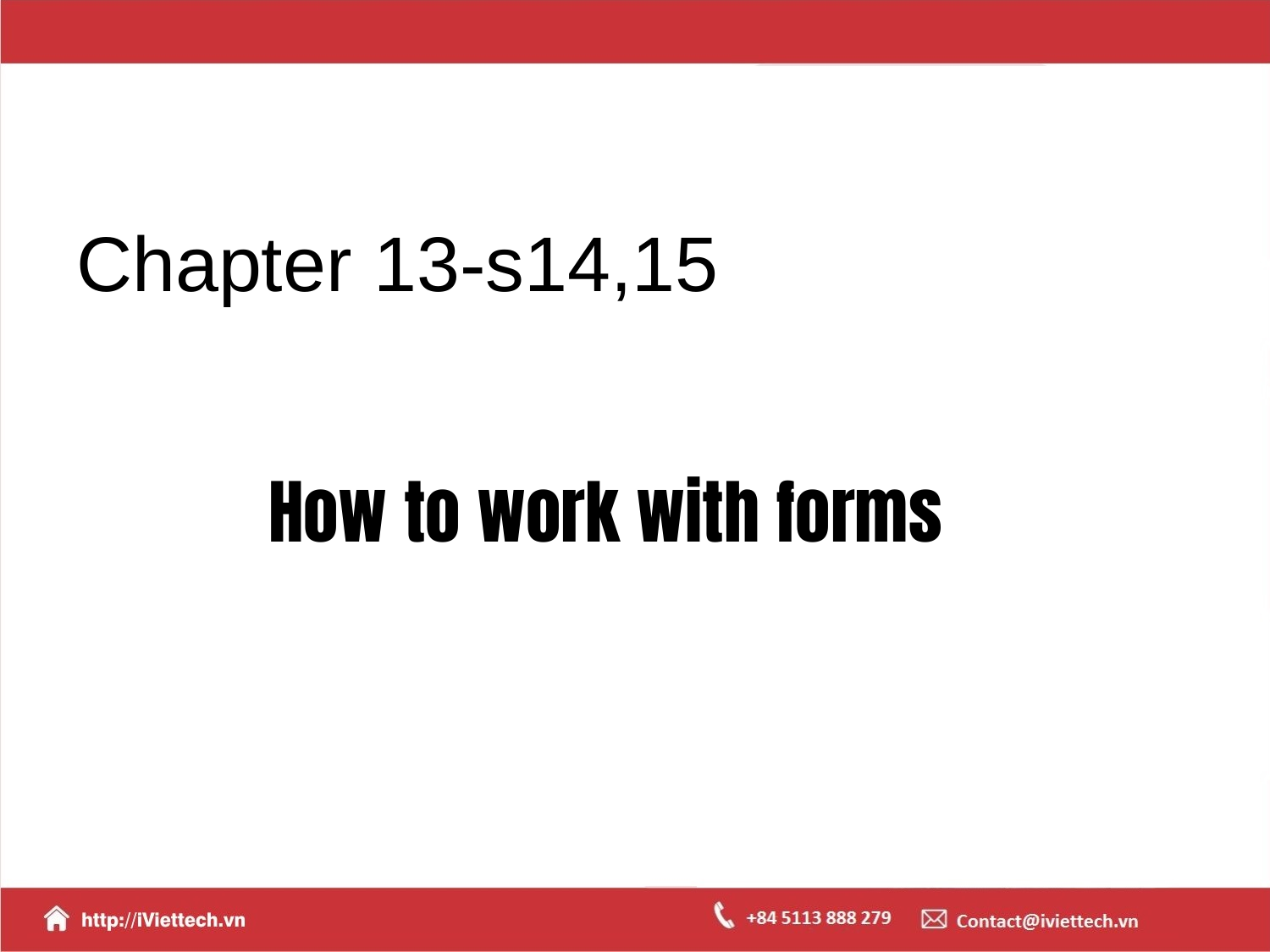

# Chapter 13-s14,15
How to work with forms